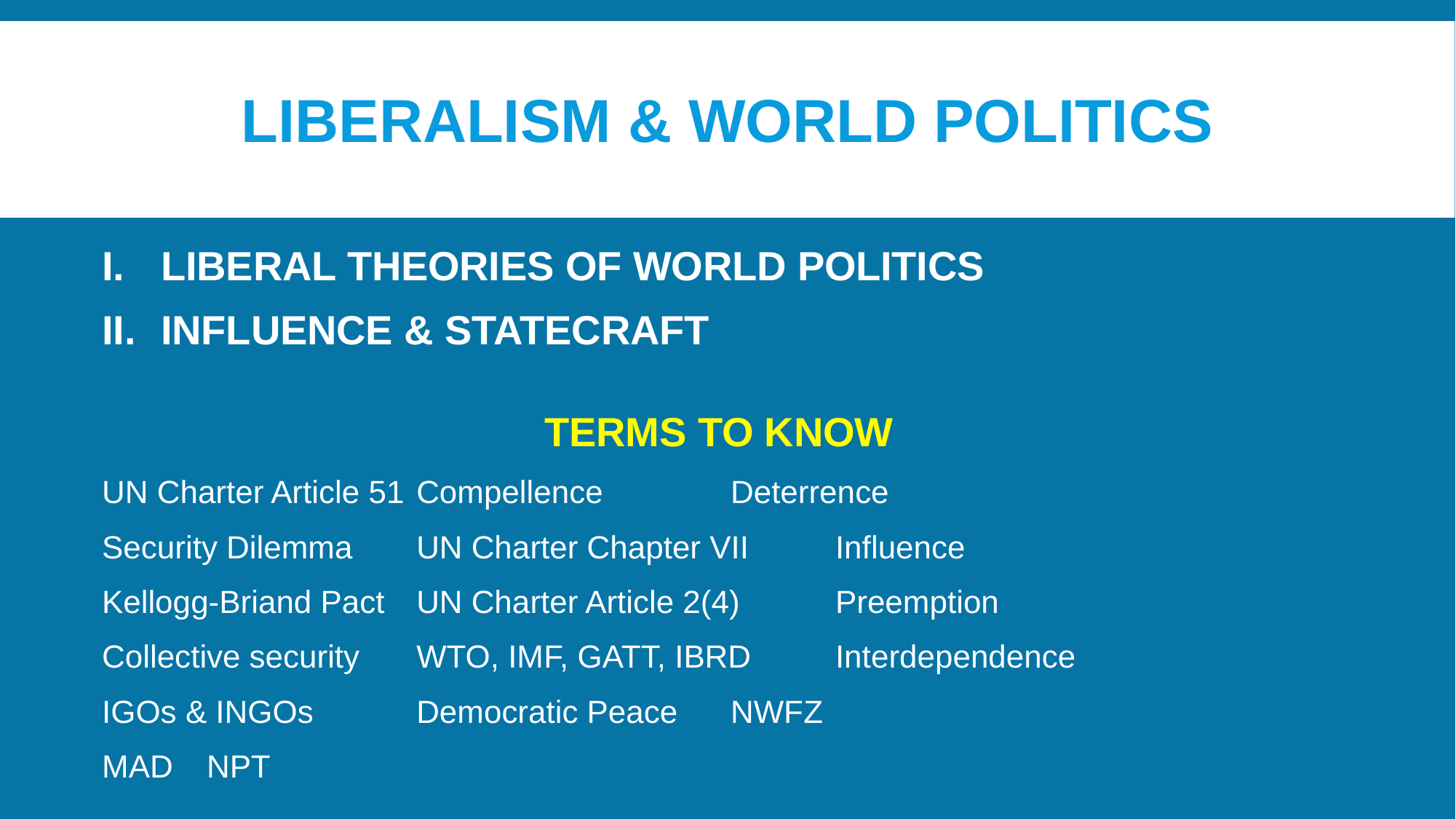

# Liberalism & world politics
LIBERAL THEORIES OF WORLD POLITICS
INFLUENCE & STATECRAFT

TERMS TO KNOW
UN Charter Article 51		Compellence			Deterrence
Security Dilemma		UN Charter Chapter VII		Influence
Kellogg-Briand Pact		UN Charter Article 2(4)		Preemption
Collective security		WTO, IMF, GATT, IBRD		Interdependence
IGOs & INGOs			Democratic Peace		NWFZ
MAD				NPT